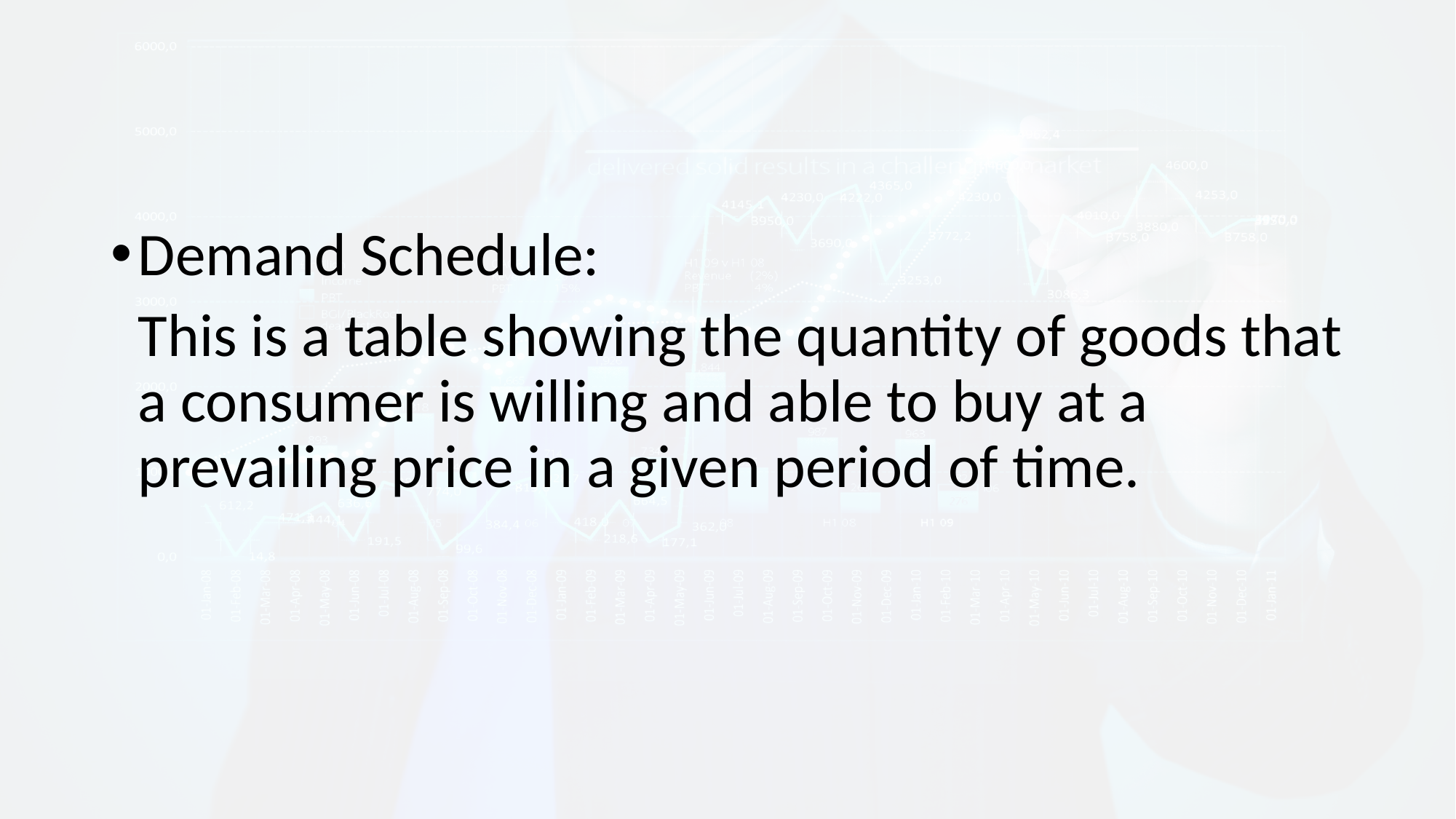

Demand Schedule:
  This is a table showing the quantity of goods that a consumer is willing and able to buy at a prevailing price in a given period of time.